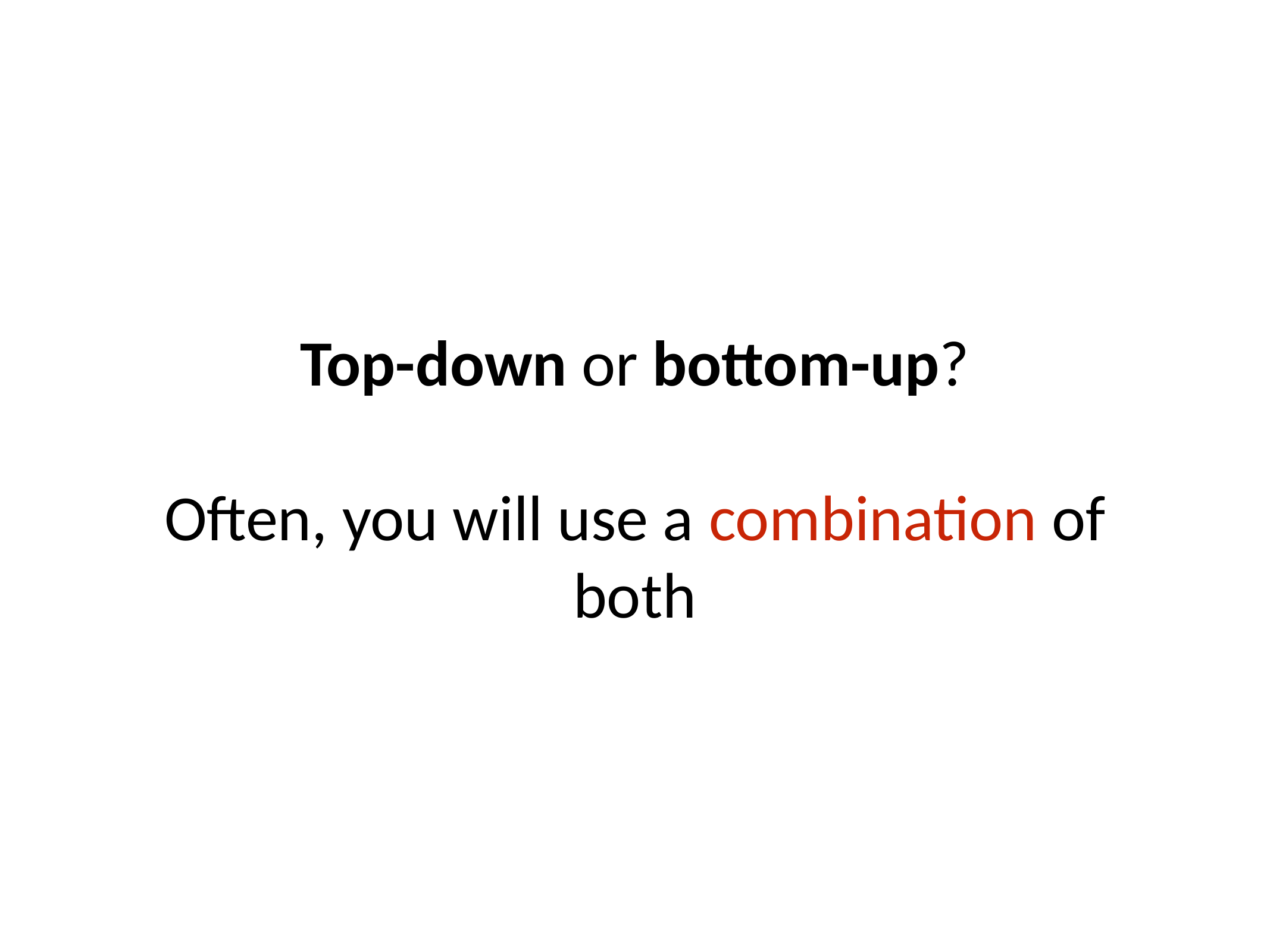

# Top-down or bottom-up?

Often, you will use a combination of both